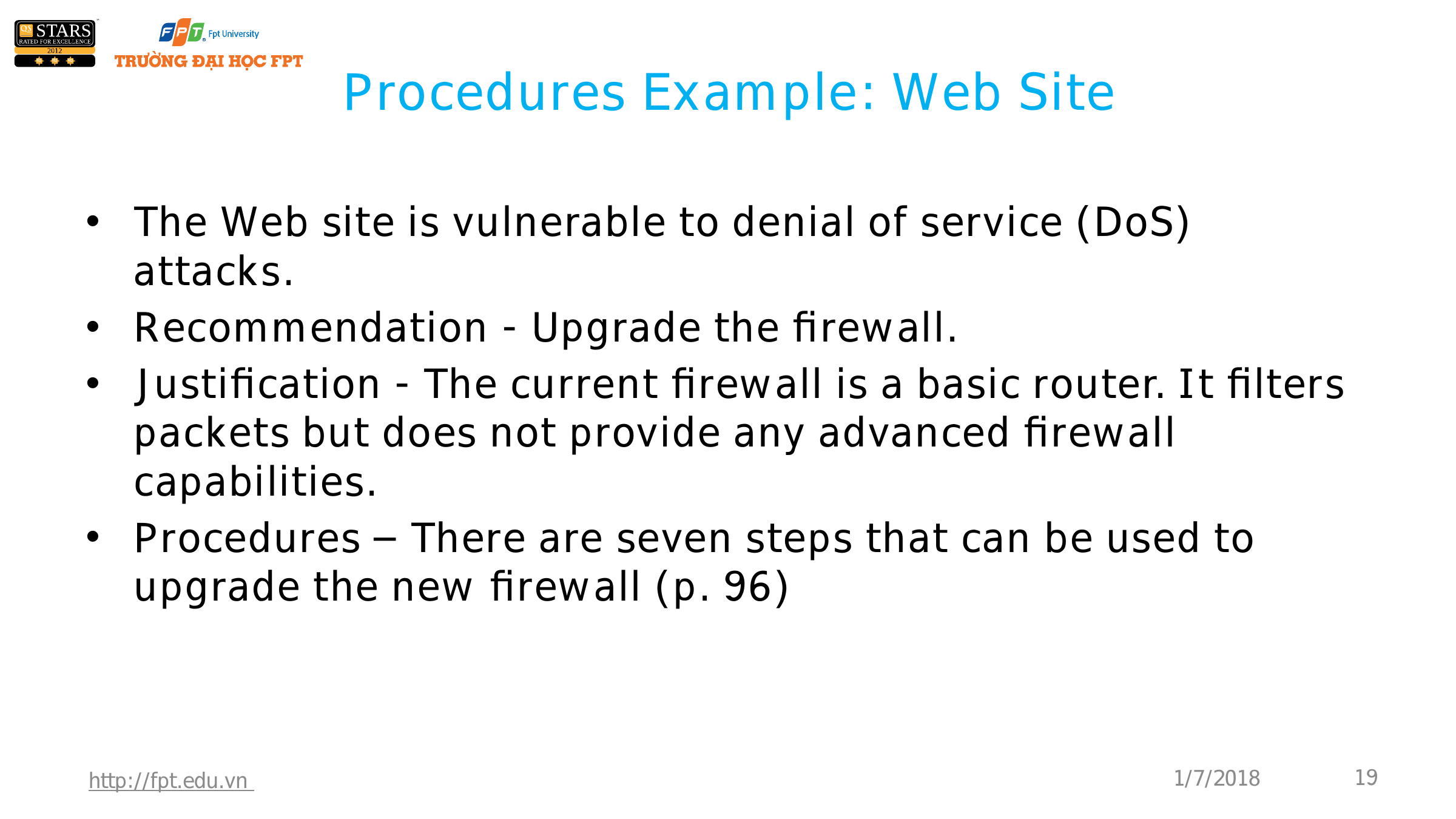

# Procedures Example: Web Site
The Web site is vulnerable to denial of service (DoS) attacks.
Recommendation - Upgrade the firewall.
Justification - The current firewall is a basic router. It filters packets but does not provide any advanced firewall capabilities.
Procedures – There are seven steps that can be used to upgrade the new firewall (p. 96)
http://fpt.edu.vn
1/7/2018
19